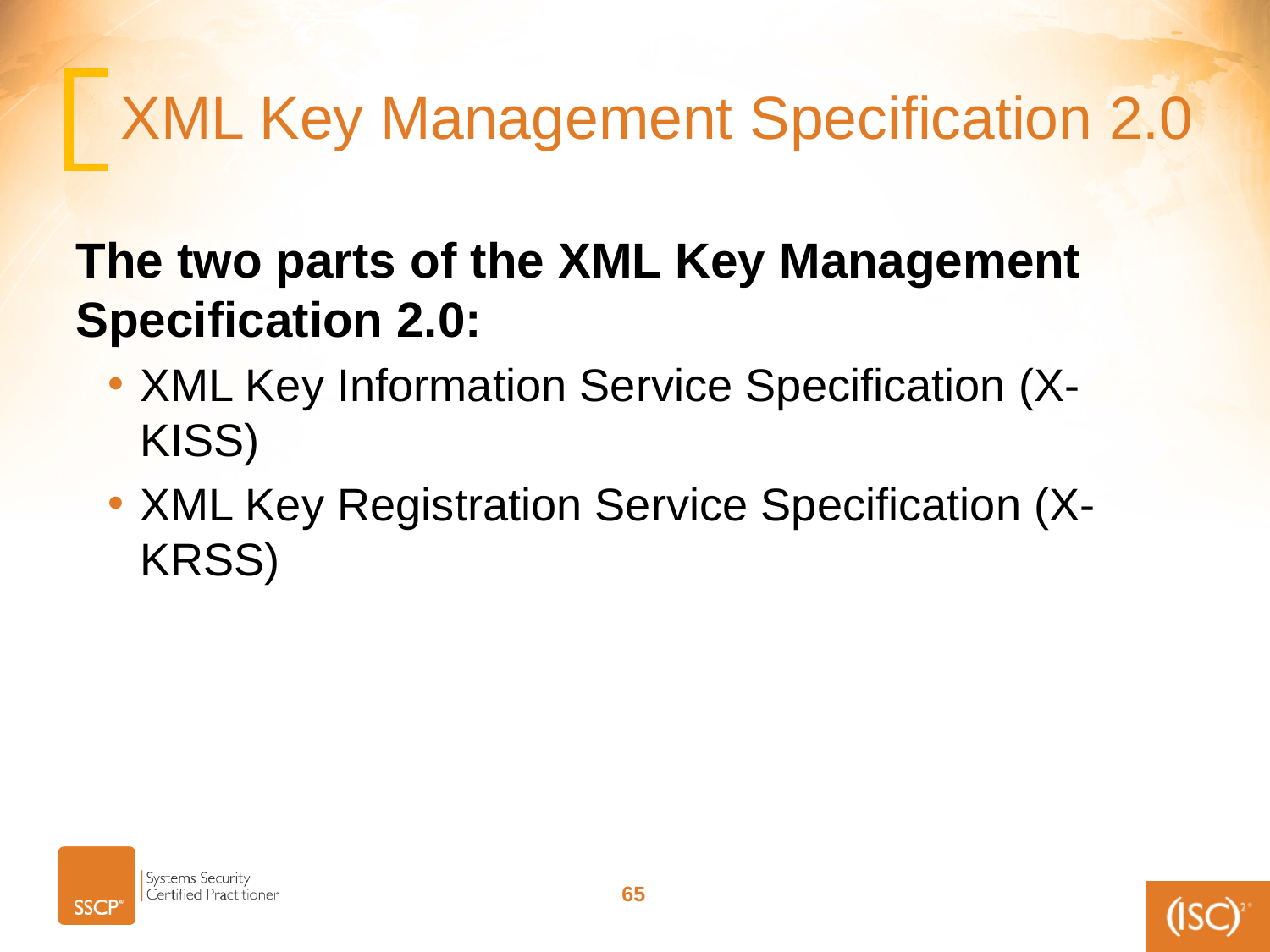

# XML Key Management Specification 2.0
The two parts of the XML Key Management Specification 2.0:
XML Key Information Service Specification (X-KISS)
XML Key Registration Service Specification (X-KRSS)